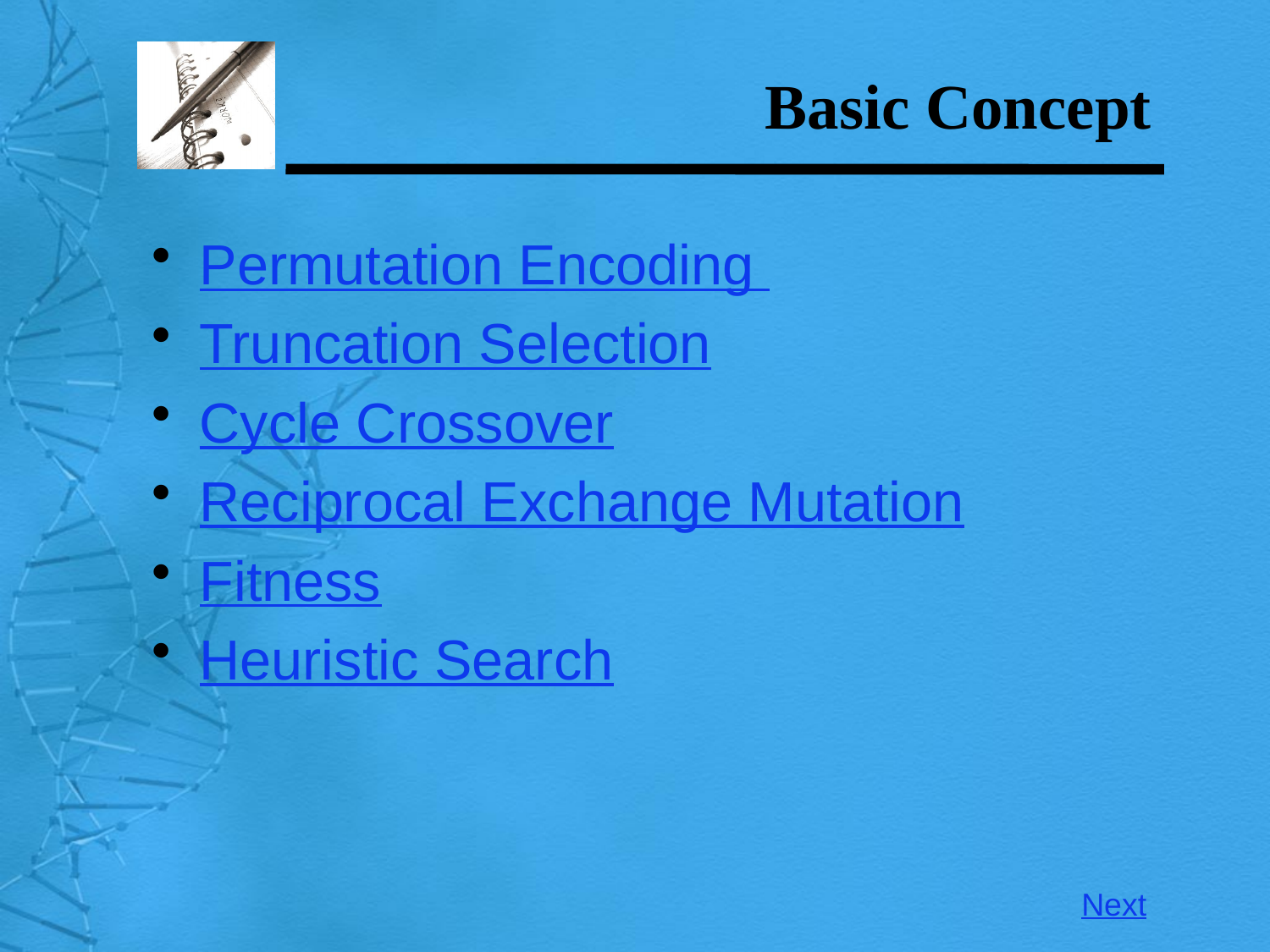

# Basic Concept
Permutation Encoding
Truncation Selection
Cycle Crossover
Reciprocal Exchange Mutation
Fitness
Heuristic Search
Next